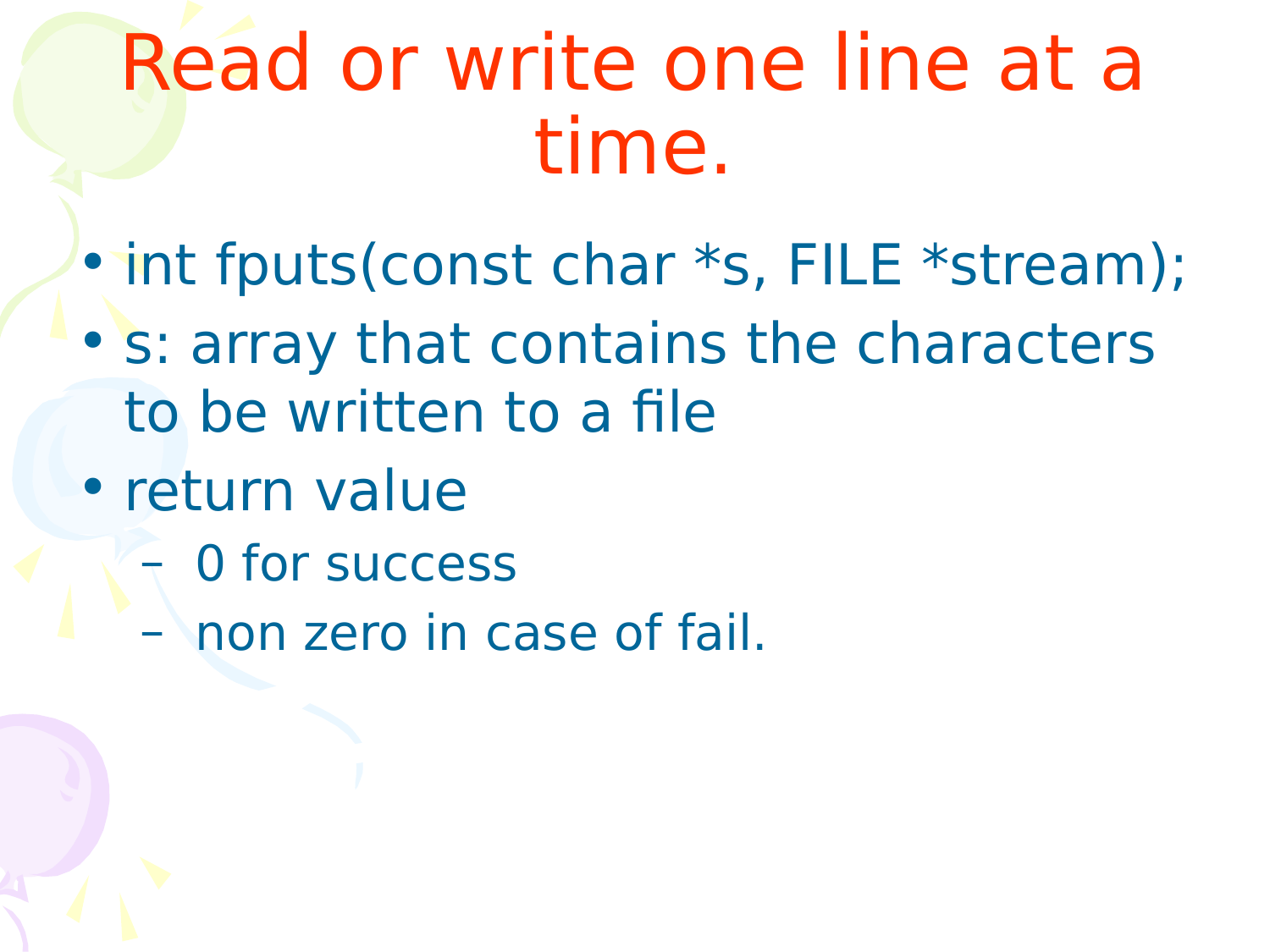

# Read or write one line at a time.
int fputs(const char *s, FILE *stream);
s: array that contains the characters to be written to a file
return value
 0 for success
 non zero in case of fail.